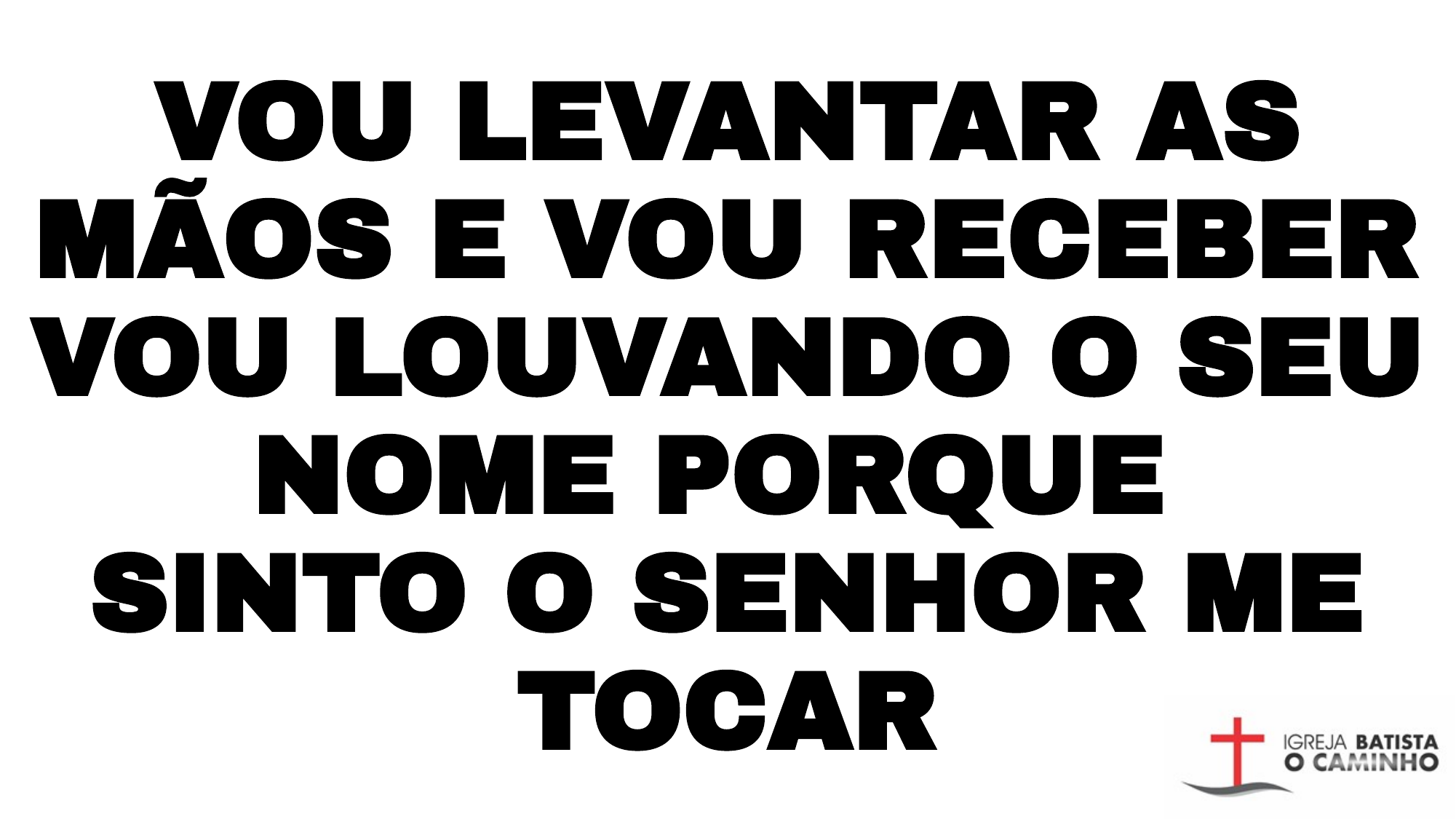

# VOU LEVANTAR AS MÃOS E VOU RECEBER VOU LOUVANDO O SEU NOME PORQUE SINTO O SENHOR ME TOCAR